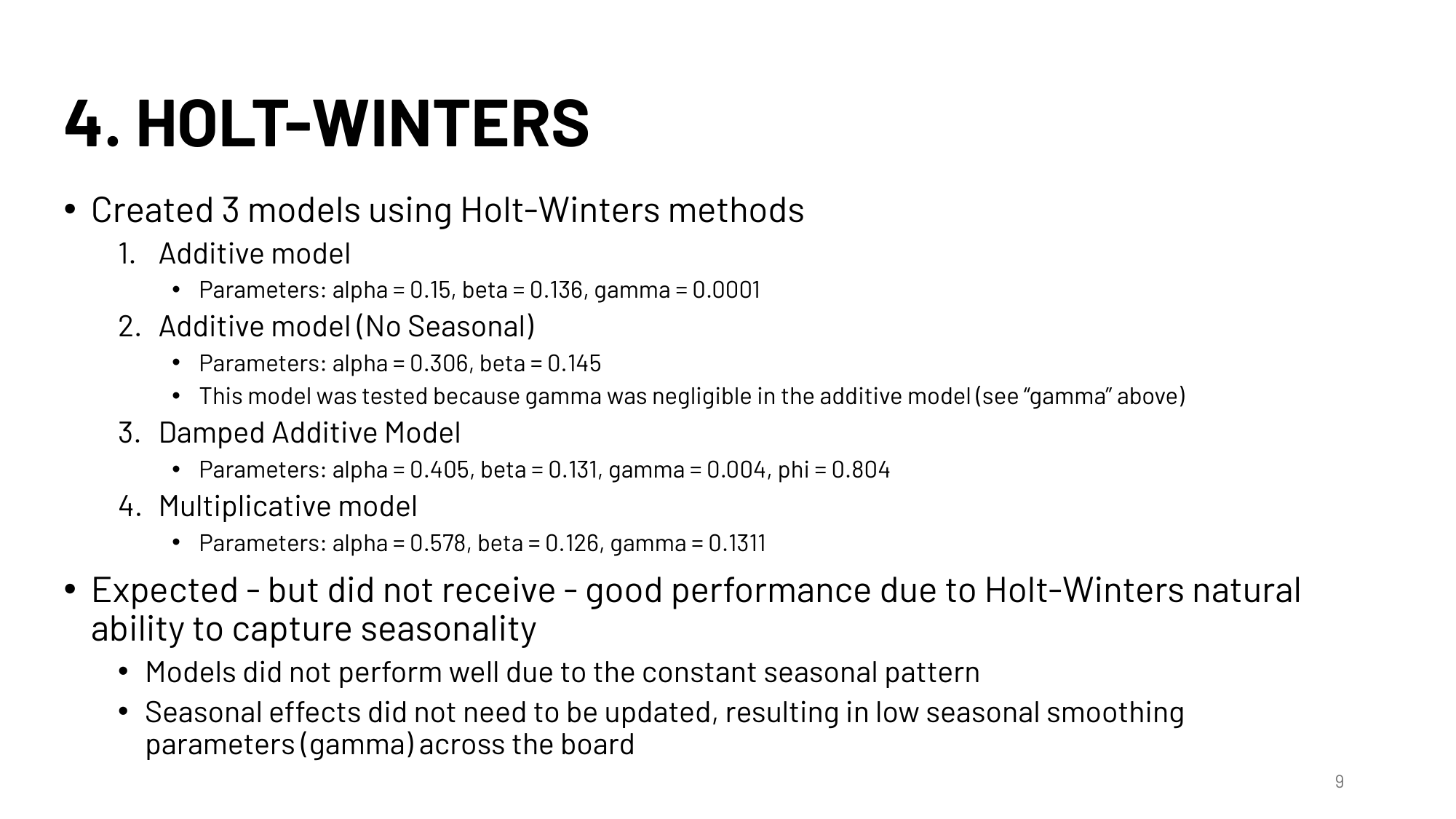

# 4. HOLT-WINTERS
Created 3 models using Holt-Winters methods
Additive model
Parameters: alpha = 0.15, beta = 0.136, gamma = 0.0001
Additive model (No Seasonal)
Parameters: alpha = 0.306, beta = 0.145
This model was tested because gamma was negligible in the additive model (see “gamma” above)
Damped Additive Model
Parameters: alpha = 0.405, beta = 0.131, gamma = 0.004, phi = 0.804
Multiplicative model
Parameters: alpha = 0.578, beta = 0.126, gamma = 0.1311
Expected - but did not receive - good performance due to Holt-Winters natural ability to capture seasonality
Models did not perform well due to the constant seasonal pattern
Seasonal effects did not need to be updated, resulting in low seasonal smoothing parameters (gamma) across the board

9